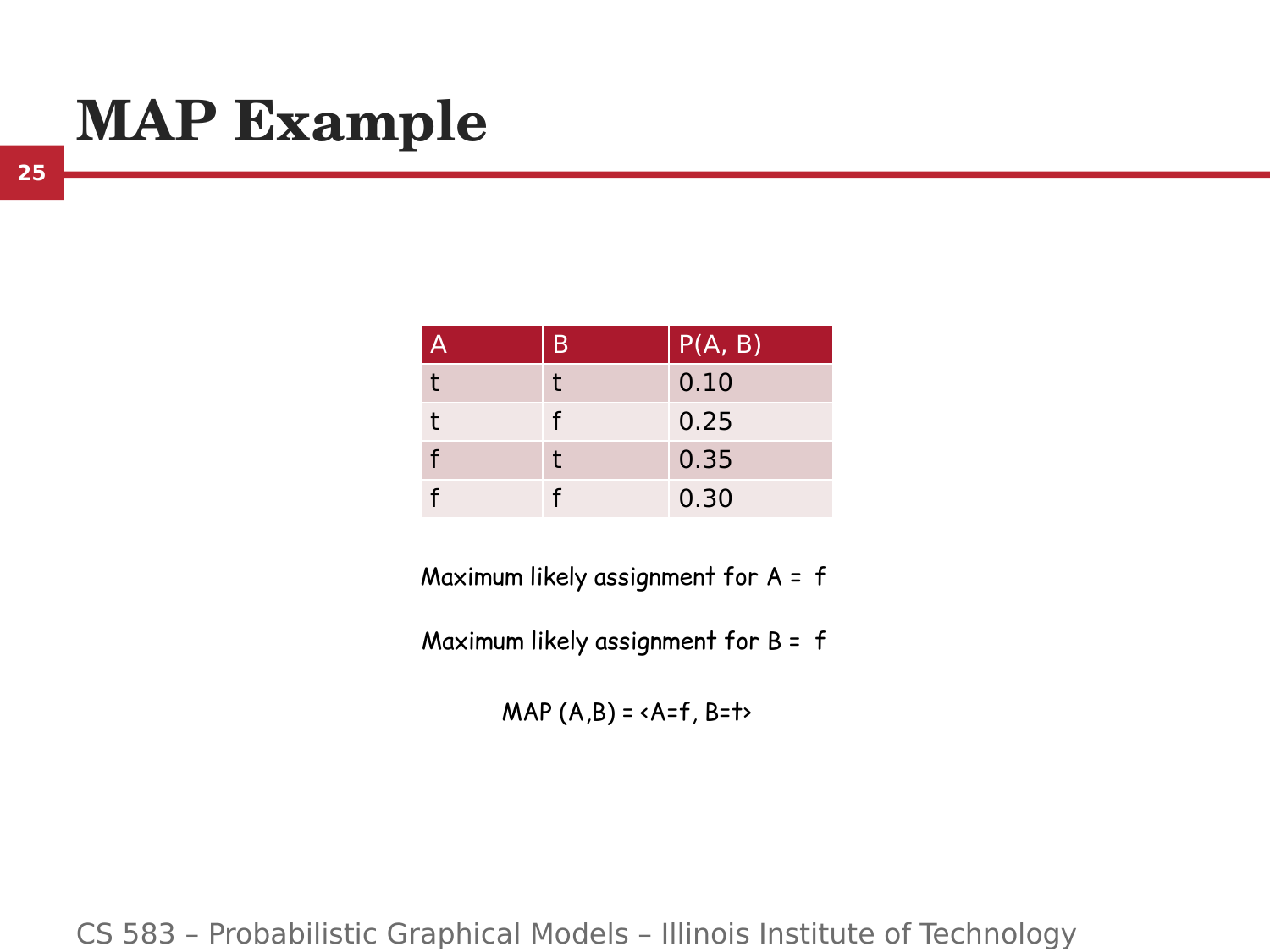

# MAP Example
| A | B | P(A, B) |
| --- | --- | --- |
| t | t | 0.10 |
| t | f | 0.25 |
| f | t | 0.35 |
| f | f | 0.30 |
Maximum likely assignment for A =
f
Maximum likely assignment for B =
f
MAP (A,B) =
<A=f, B=t>
CS 583 – Probabilistic Graphical Models – Illinois Institute of Technology